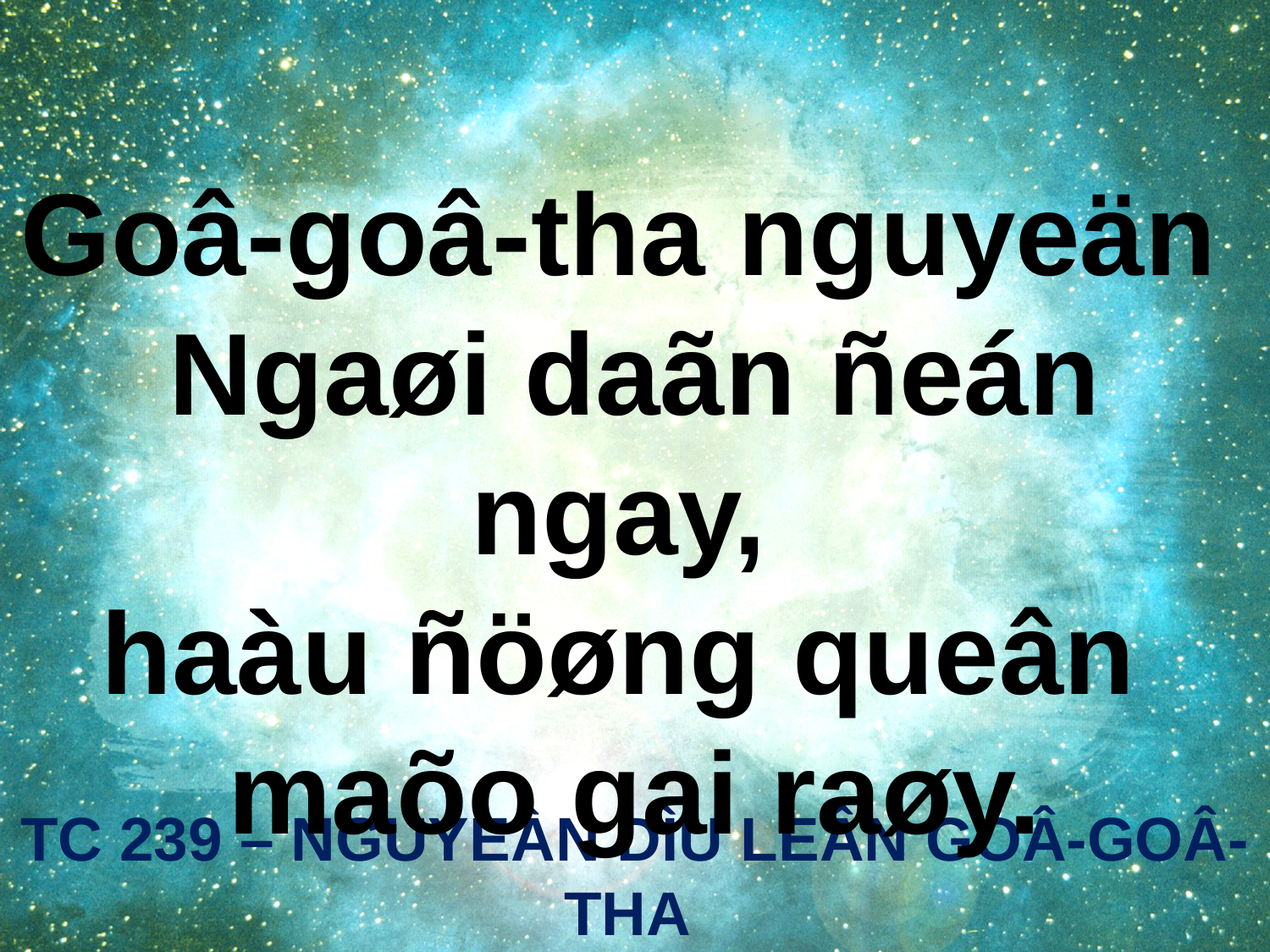

Goâ-goâ-tha nguyeän
Ngaøi daãn ñeán ngay,
haàu ñöøng queân
maõo gai raøy.
TC 239 – NGUYEÀN DÌU LEÂN GOÂ-GOÂ-THA